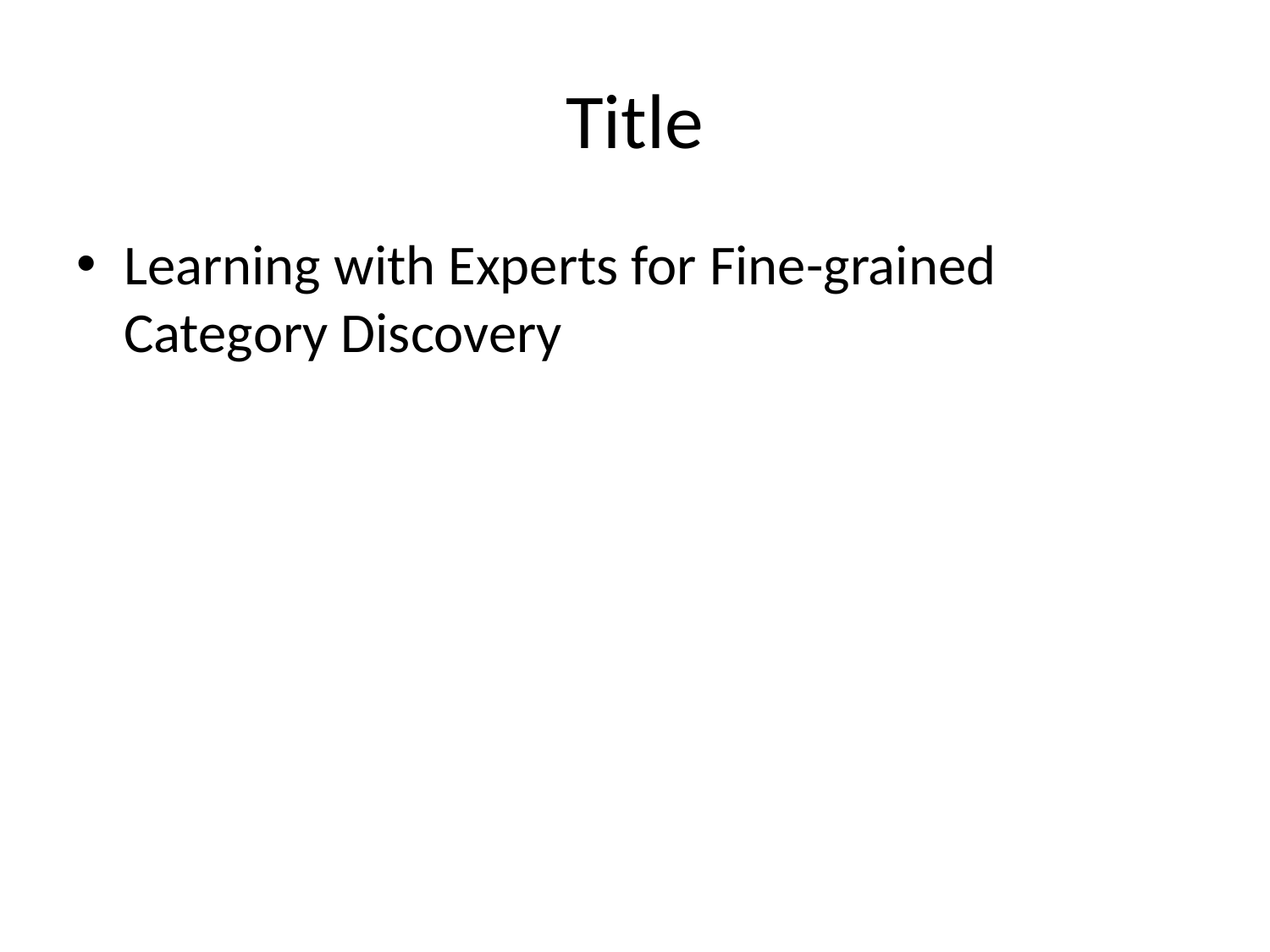

# Title
Learning with Experts for Fine-grained Category Discovery